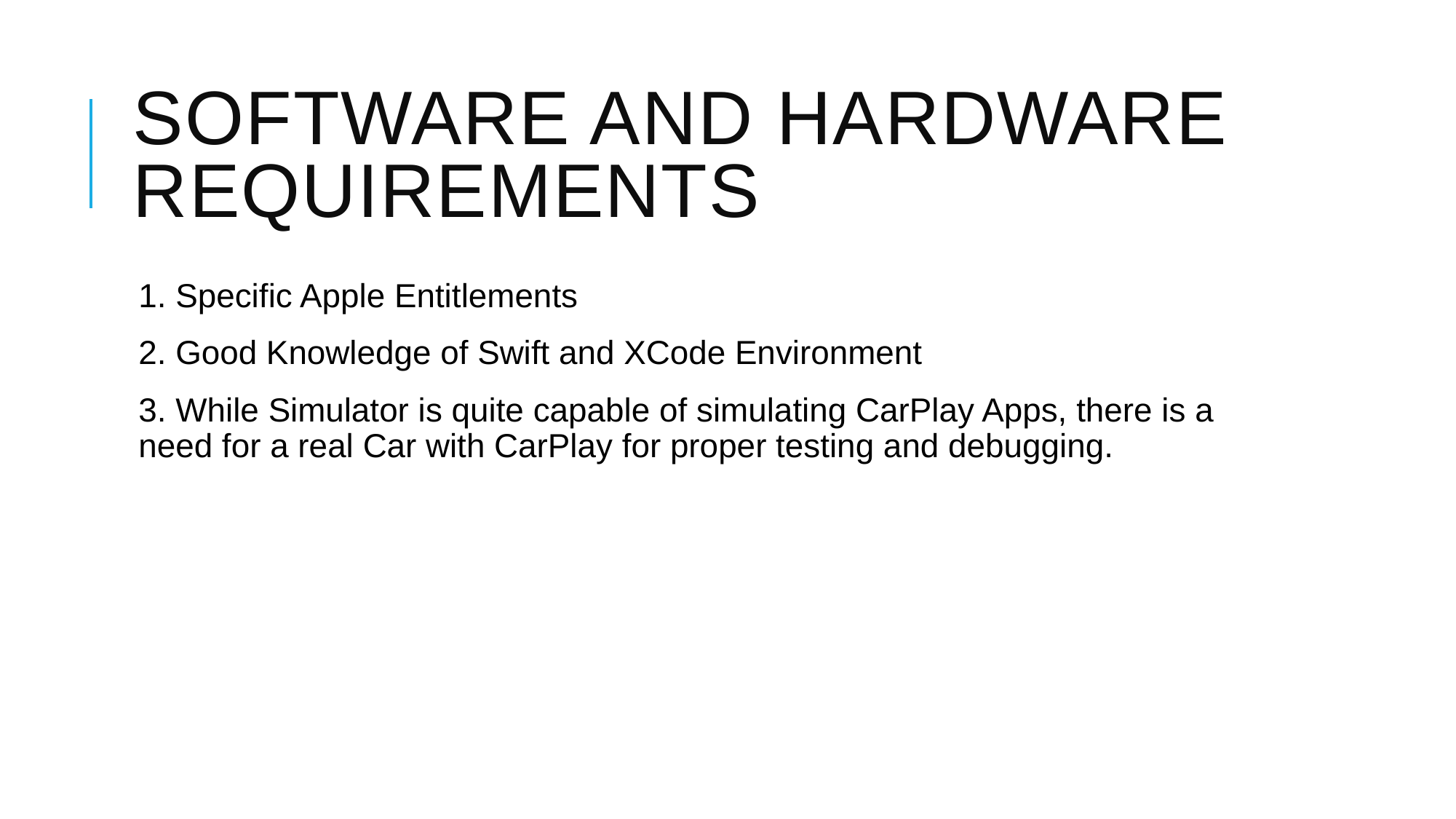

# Software And Hardware Requirements
1. Specific Apple Entitlements
2. Good Knowledge of Swift and XCode Environment
3. While Simulator is quite capable of simulating CarPlay Apps, there is a need for a real Car with CarPlay for proper testing and debugging.